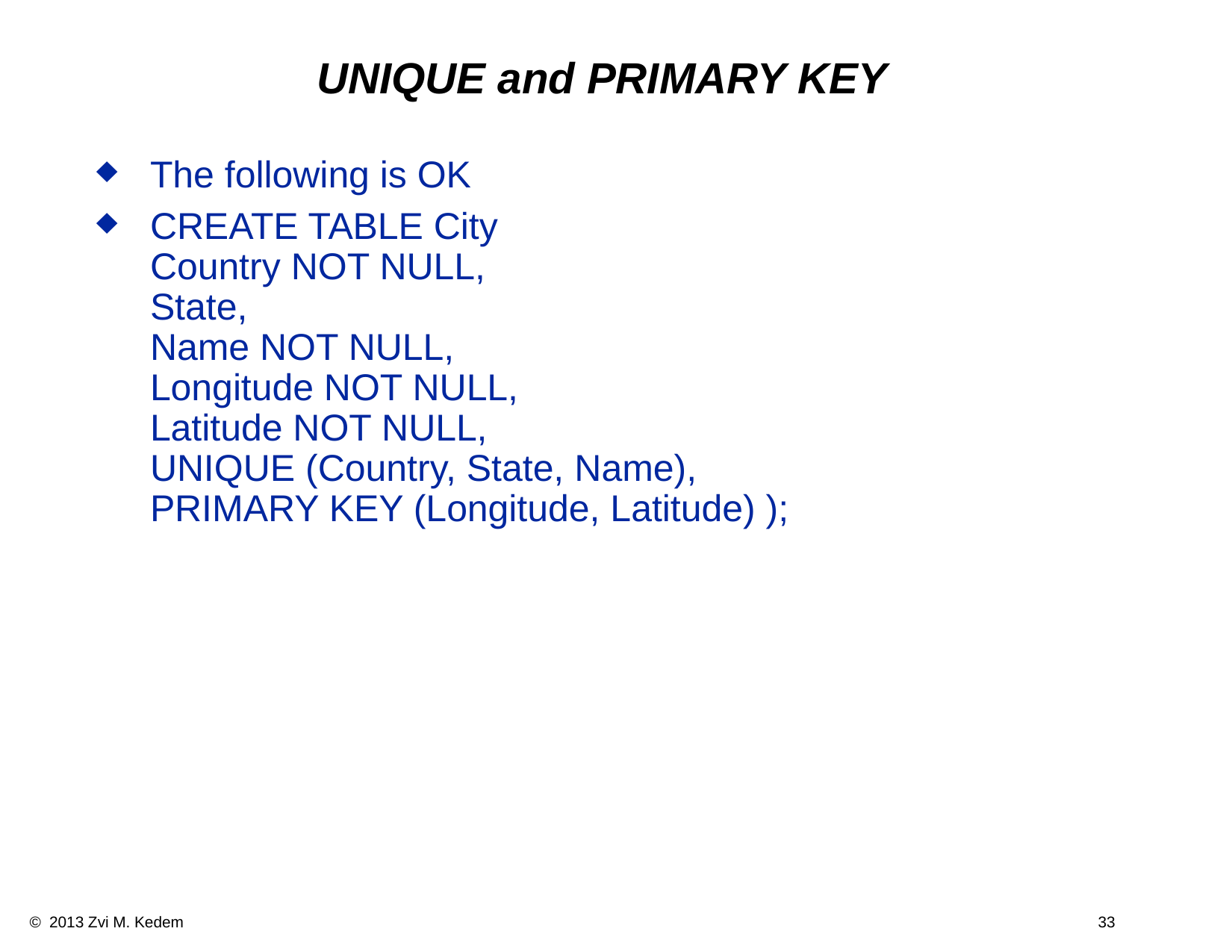

# UNIQUE and PRIMARY KEY
The following is OK
CREATE TABLE City
Country NOT NULL,
State,
Name NOT NULL,
Longitude NOT NULL,
Latitude NOT NULL,
UNIQUE (Country, State, Name),
PRIMARY KEY (Longitude, Latitude) );